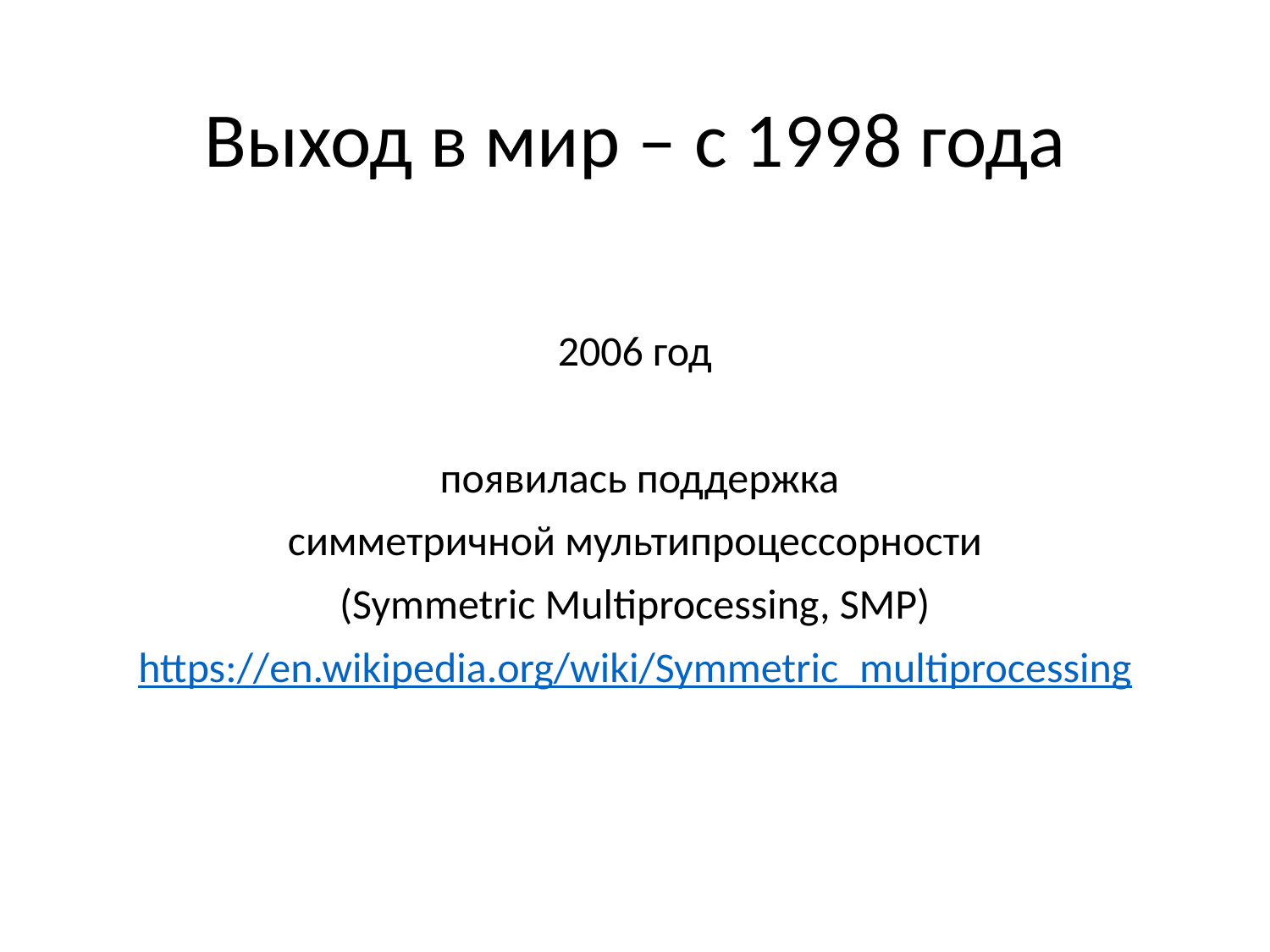

# Выход в мир – c 1998 года
2006 год

 появилась поддержка
симметричной мультипроцессорности
(Symmetric Multiprocessing, SMP)
https://en.wikipedia.org/wiki/Symmetric_multiprocessing